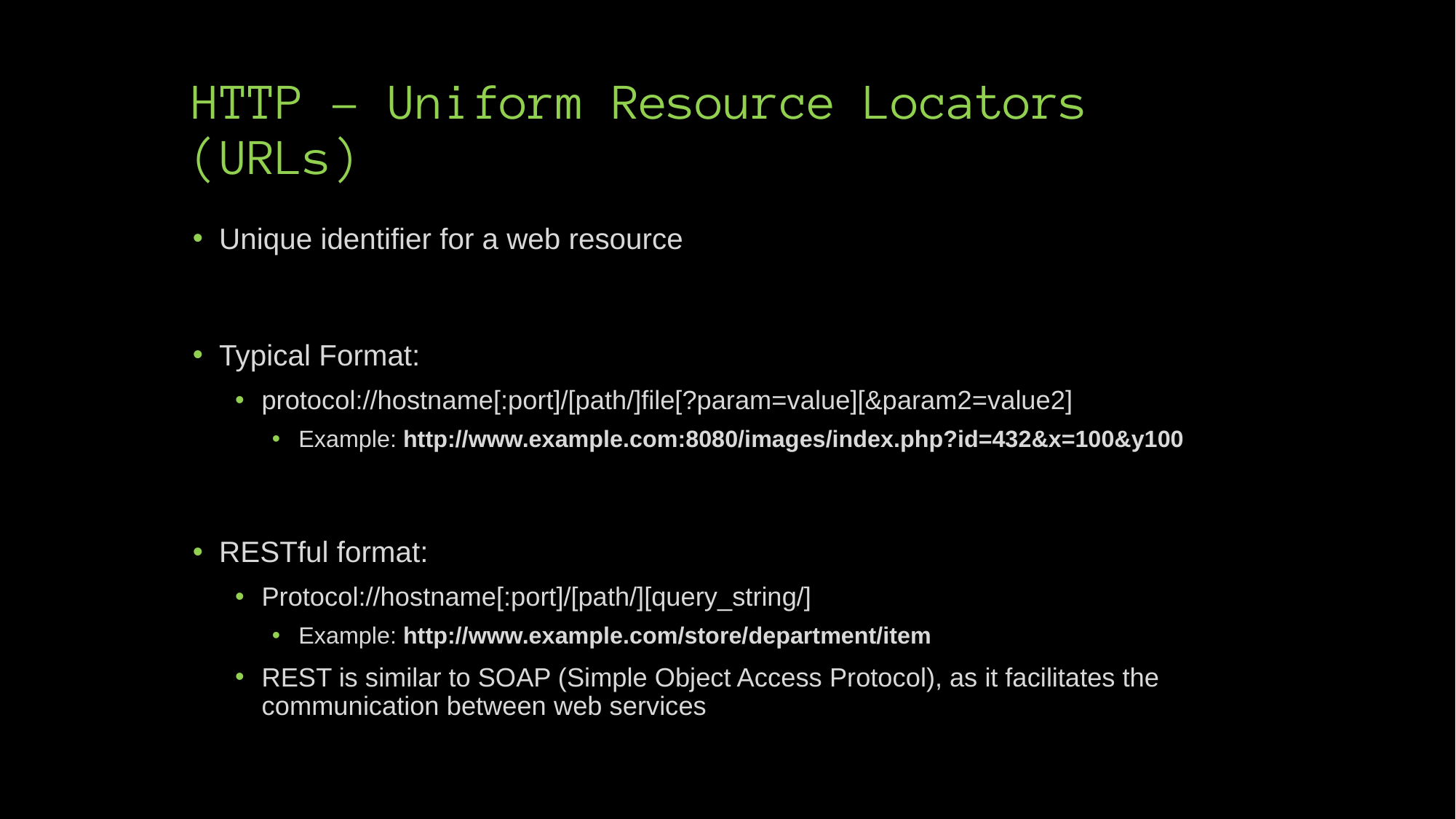

# HTTP – Uniform Resource Locators (URLs)
Unique identifier for a web resource

Typical Format:
protocol://hostname[:port]/[path/]file[?param=value][&param2=value2]
Example: http://www.example.com:8080/images/index.php?id=432&x=100&y100

RESTful format:
Protocol://hostname[:port]/[path/][query_string/]
Example: http://www.example.com/store/department/item
REST is similar to SOAP (Simple Object Access Protocol), as it facilitates the communication between web services